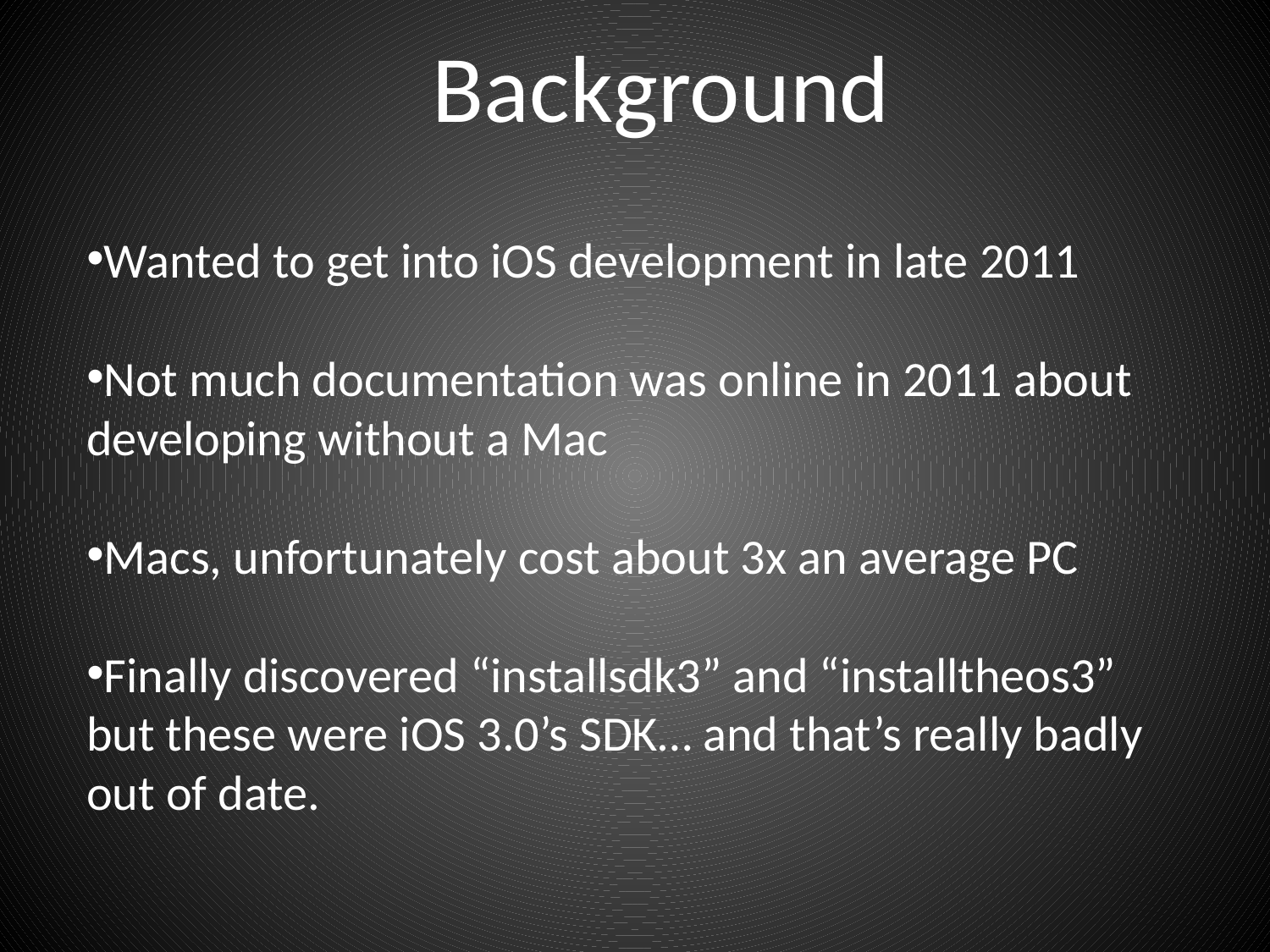

Background
Wanted to get into iOS development in late 2011

Not much documentation was online in 2011 about developing without a Mac

Macs, unfortunately cost about 3x an average PC

Finally discovered “installsdk3” and “installtheos3” but these were iOS 3.0’s SDK… and that’s really badly out of date.